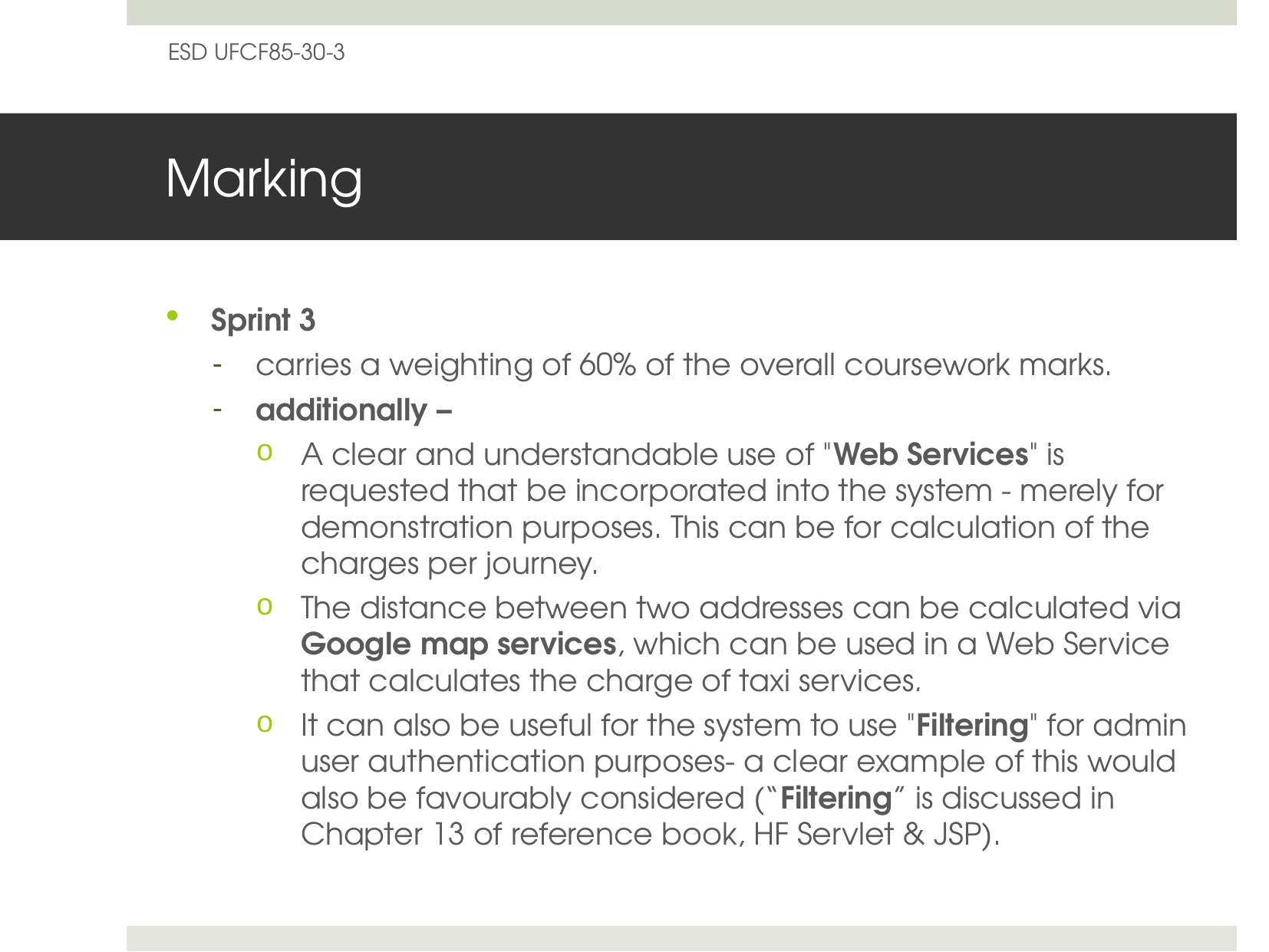

ESD UFCF85-30-3
# Marking
Sprint 3
carries a weighting of 60% of the overall coursework marks.
additionally –
A clear and understandable use of "Web Services" is requested that be incorporated into the system - merely for demonstration purposes. This can be for calculation of the charges per journey.
The distance between two addresses can be calculated via Google map services, which can be used in a Web Service that calculates the charge of taxi services.
It can also be useful for the system to use "Filtering" for admin user authentication purposes- a clear example of this would also be favourably considered (“Filtering” is discussed in Chapter 13 of reference book, HF Servlet & JSP).